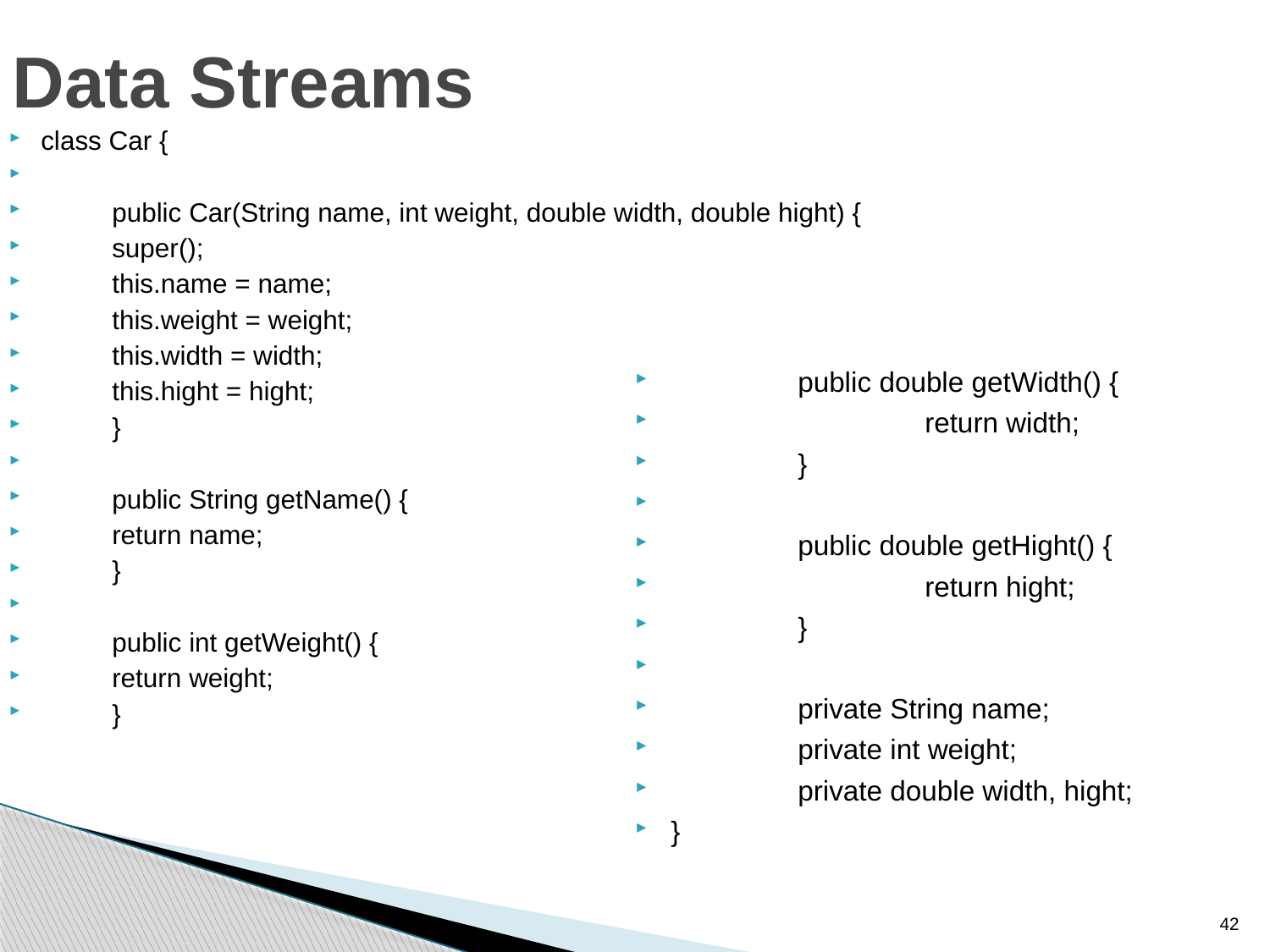

# Data Streams
class Car {

	public Car(String name, int weight, double width, double hight) {
		super();
		this.name = name;
		this.weight = weight;
		this.width = width;
		this.hight = hight;
	}

	public String getName() {
		return name;
	}

	public int getWeight() {
		return weight;
	}

	public double getWidth() {
		return width;
	}

	public double getHight() {
		return hight;
	}

	private String name;
	private int weight;
	private double width, hight;
}

42